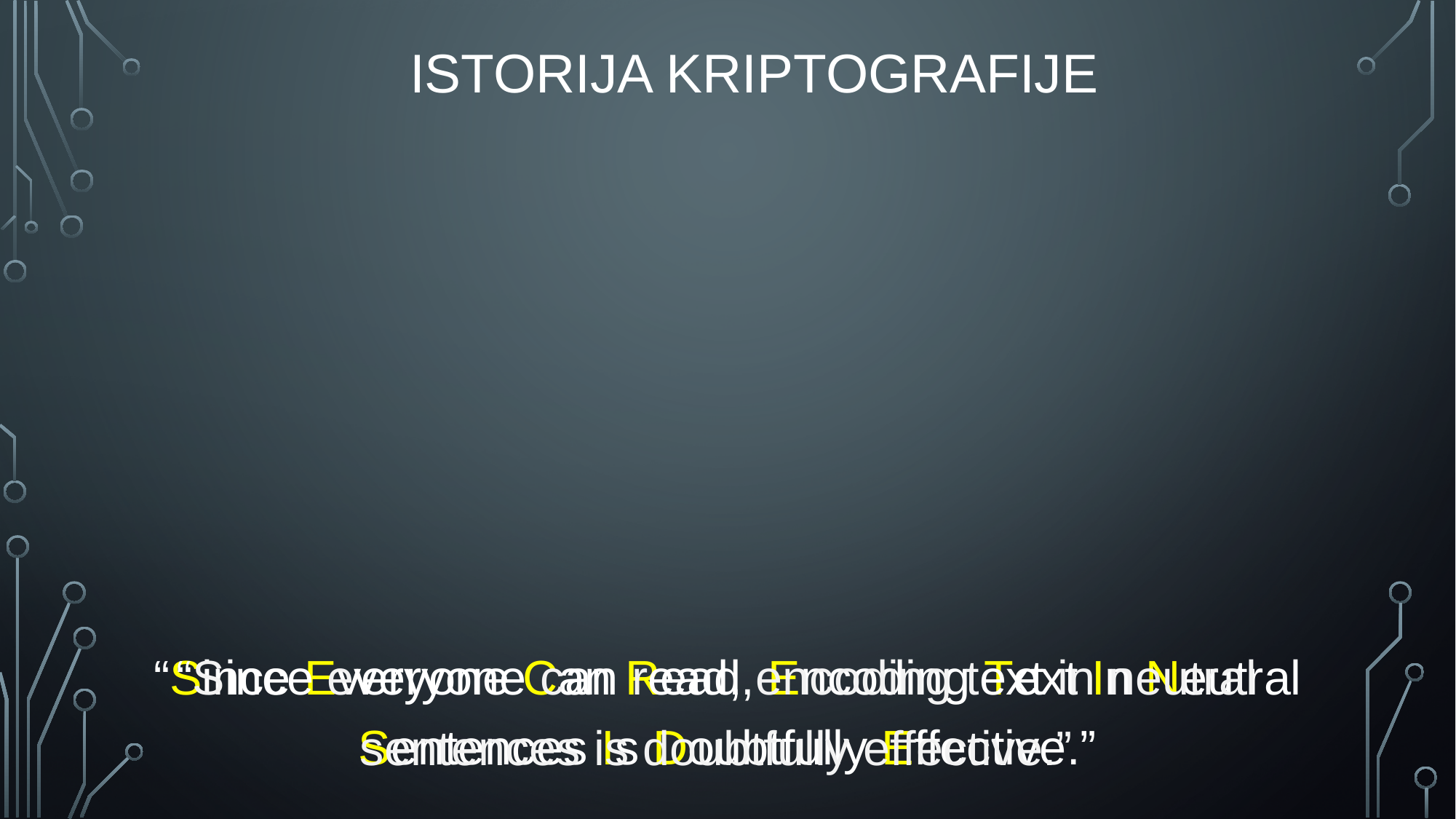

# Istorija kriptografije
“Since everyone can read, encoding text in neutral sentences is doubtfully effective.”
“Since Everyone Can Read, Encoding Text In Neutral Sentences Is Doubtfully Effective.”